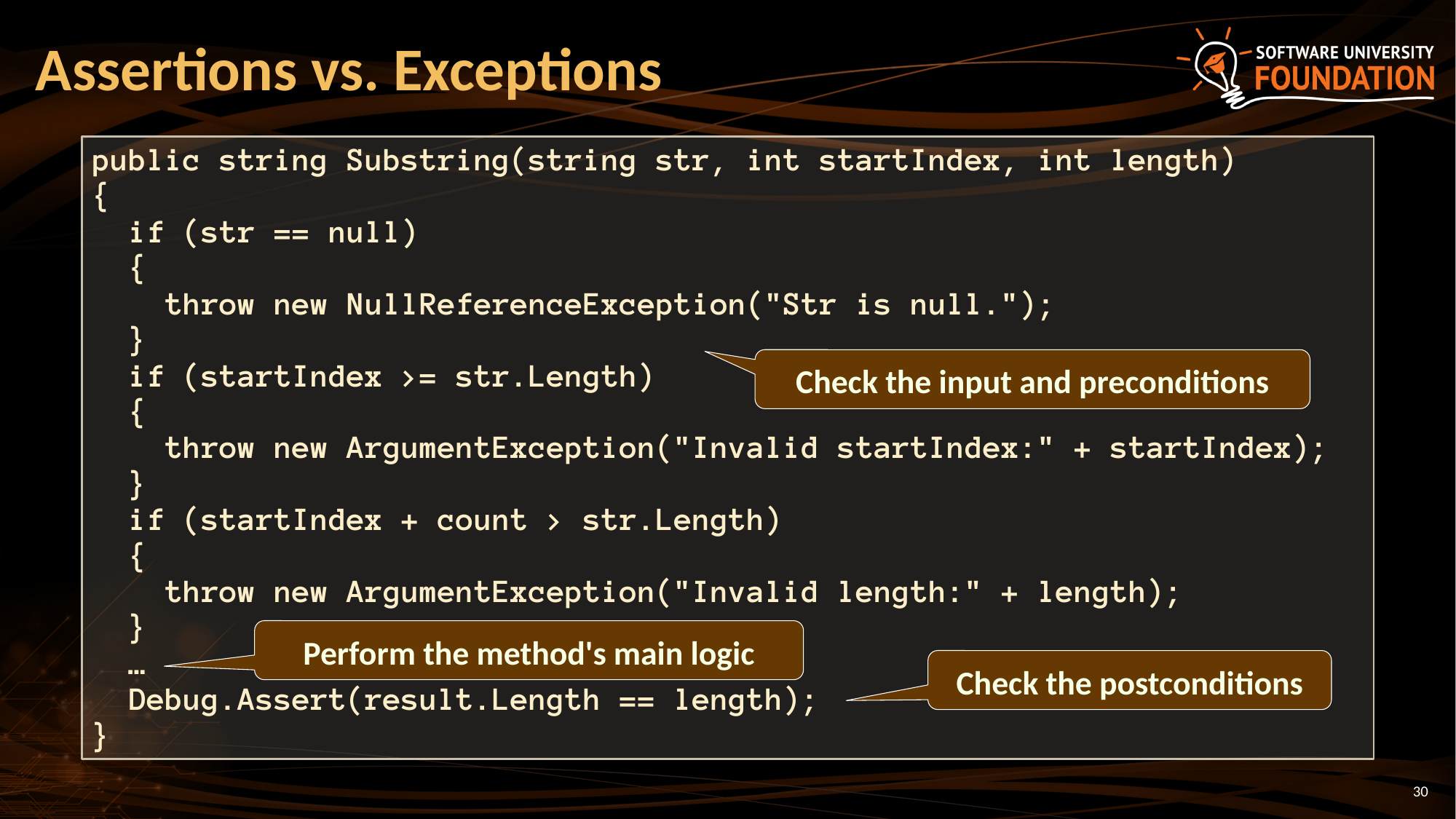

# Assertions vs. Exceptions
public string Substring(string str, int startIndex, int length)
{
  if (str == null)
  {
    throw new NullReferenceException("Str is null.");
  }
  if (startIndex >= str.Length)
  {
    throw new ArgumentException("Invalid startIndex:" + startIndex);
  }
  if (startIndex + count > str.Length)
  {
    throw new ArgumentException("Invalid length:" + length);
  }
  …
  Debug.Assert(result.Length == length);
}
Check the input and preconditions
Perform the method's main logic
Check the postconditions
30